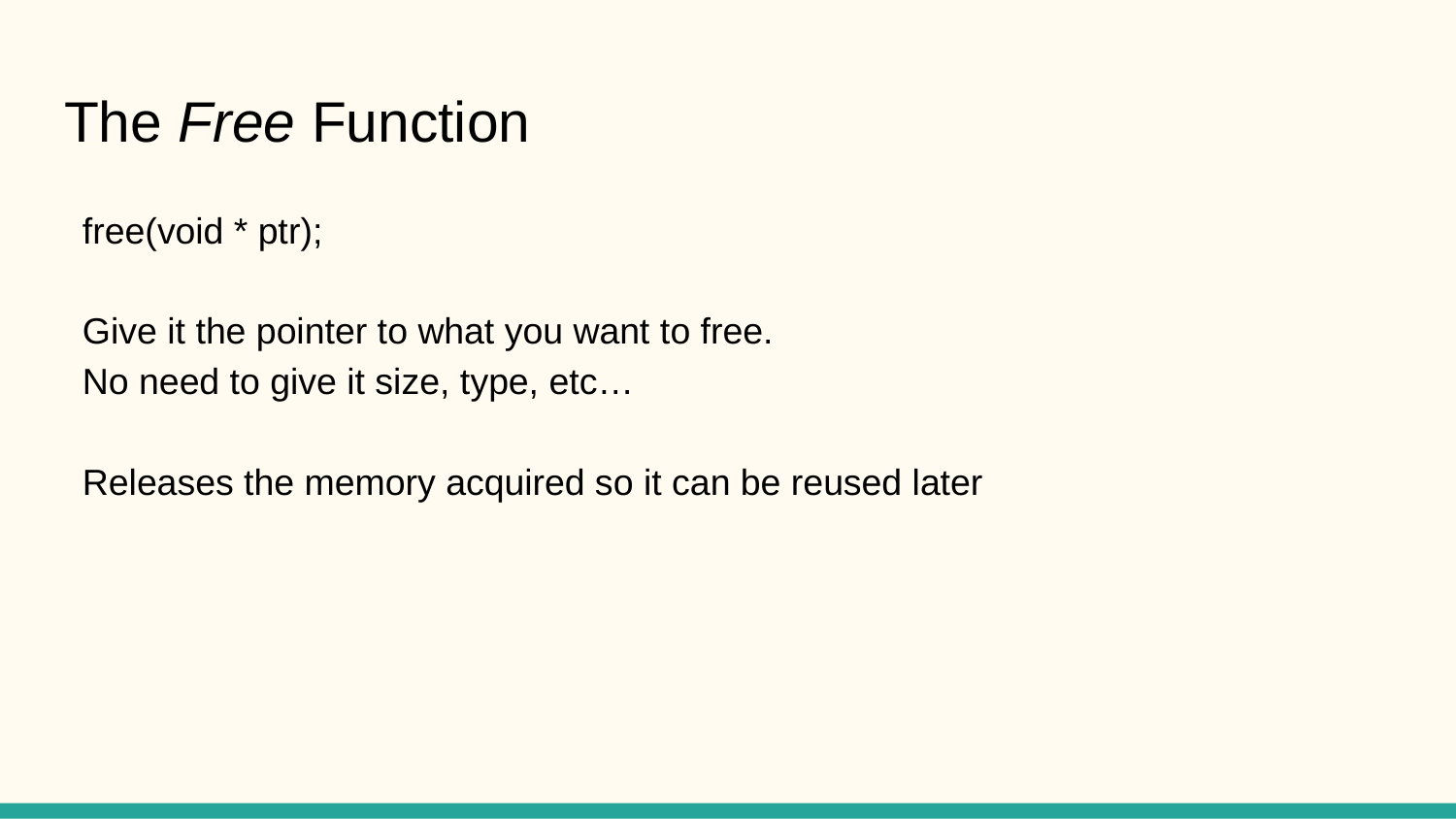

# The Free Function

free(void * ptr);

Give it the pointer to what you want to free.
No need to give it size, type, etc…

Releases the memory acquired so it can be reused later